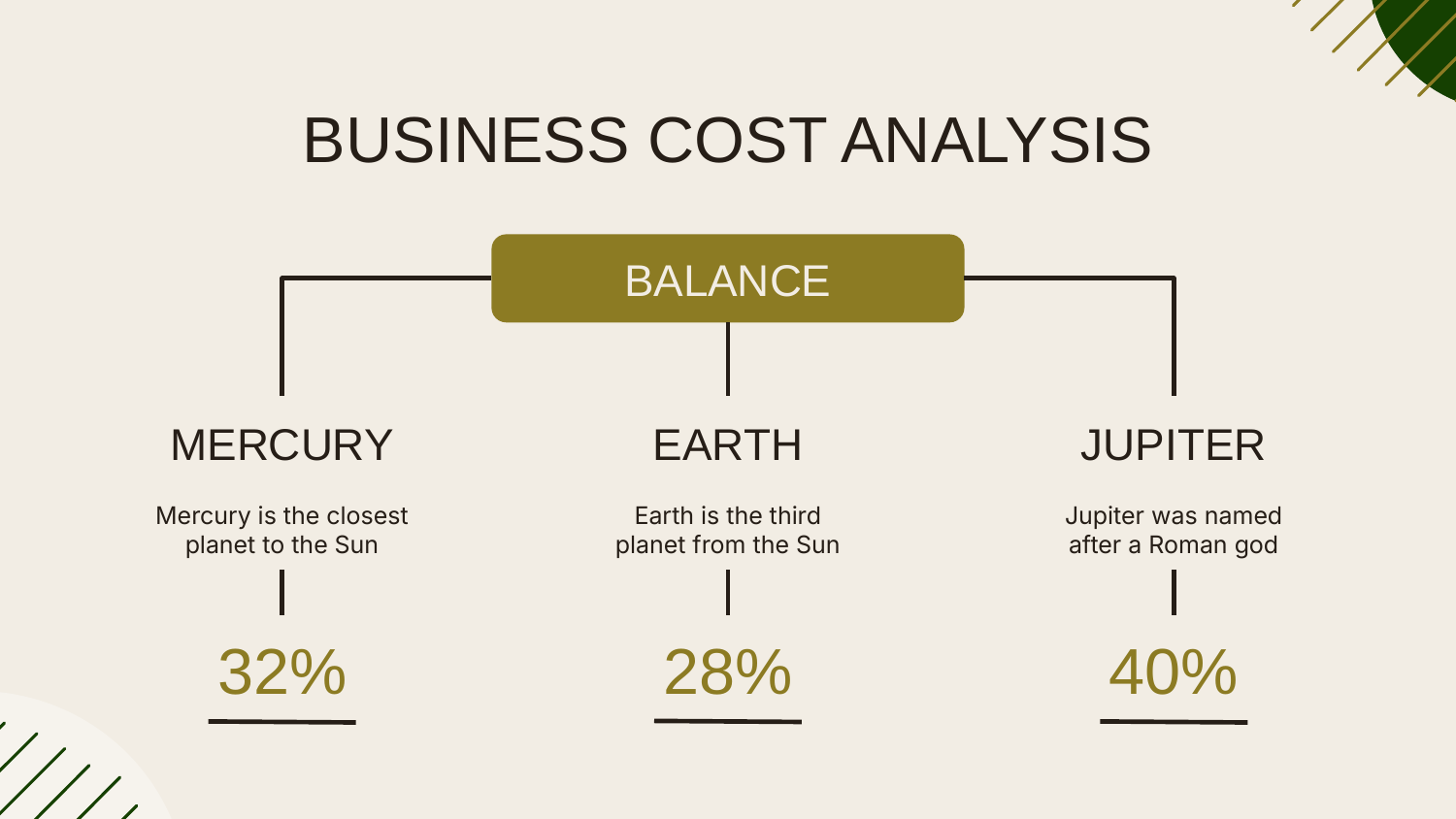

# BUSINESS COST ANALYSIS
BALANCE
MERCURY
Mercury is the closest planet to the Sun
32%
EARTH
Earth is the third planet from the Sun
28%
JUPITER
Jupiter was named after a Roman god
40%